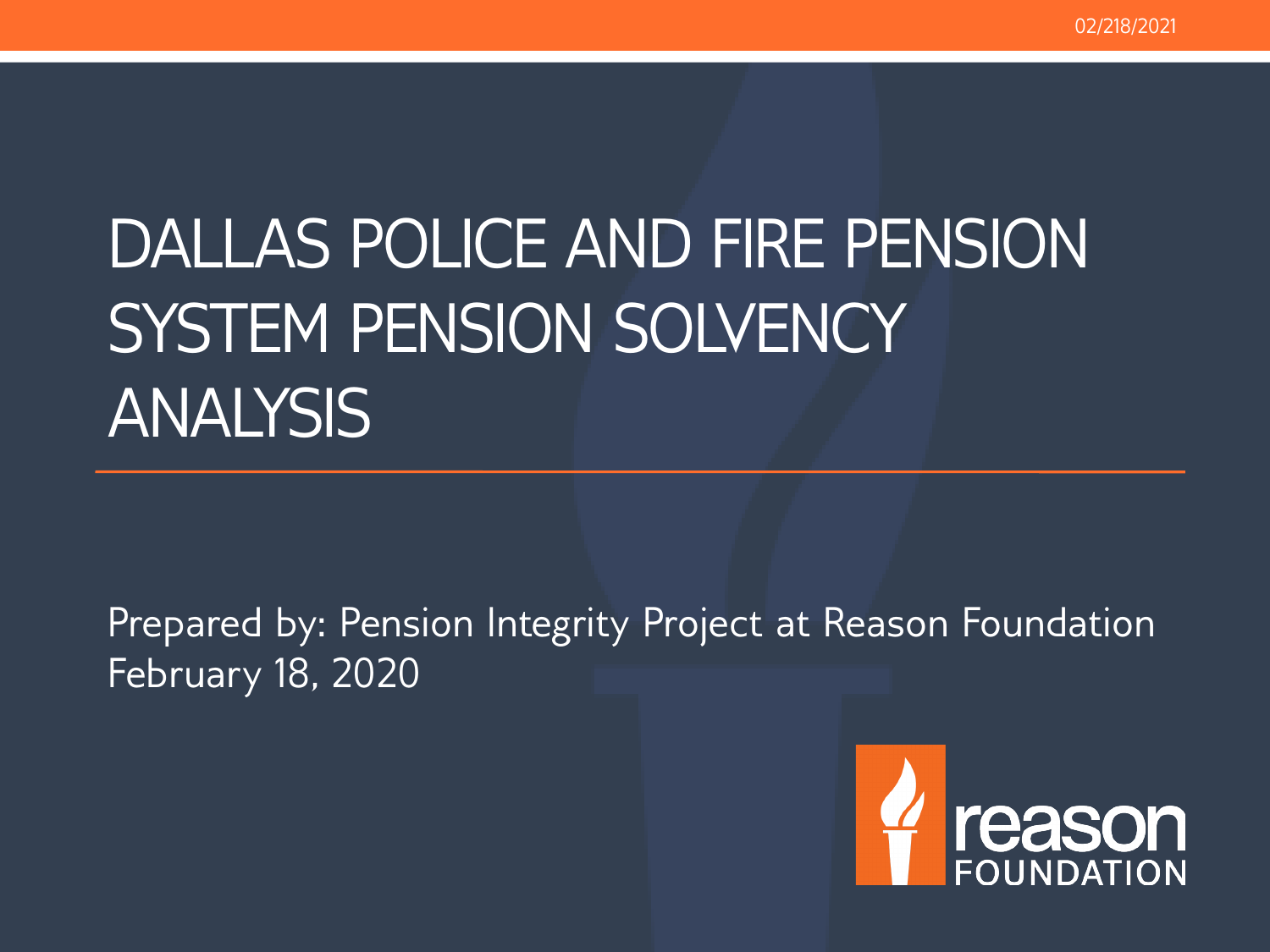

02/218/2021
# Dallas Police and Fire Pension System Pension Solvency Analysis
Prepared by: Pension Integrity Project at Reason Foundation February 18, 2020